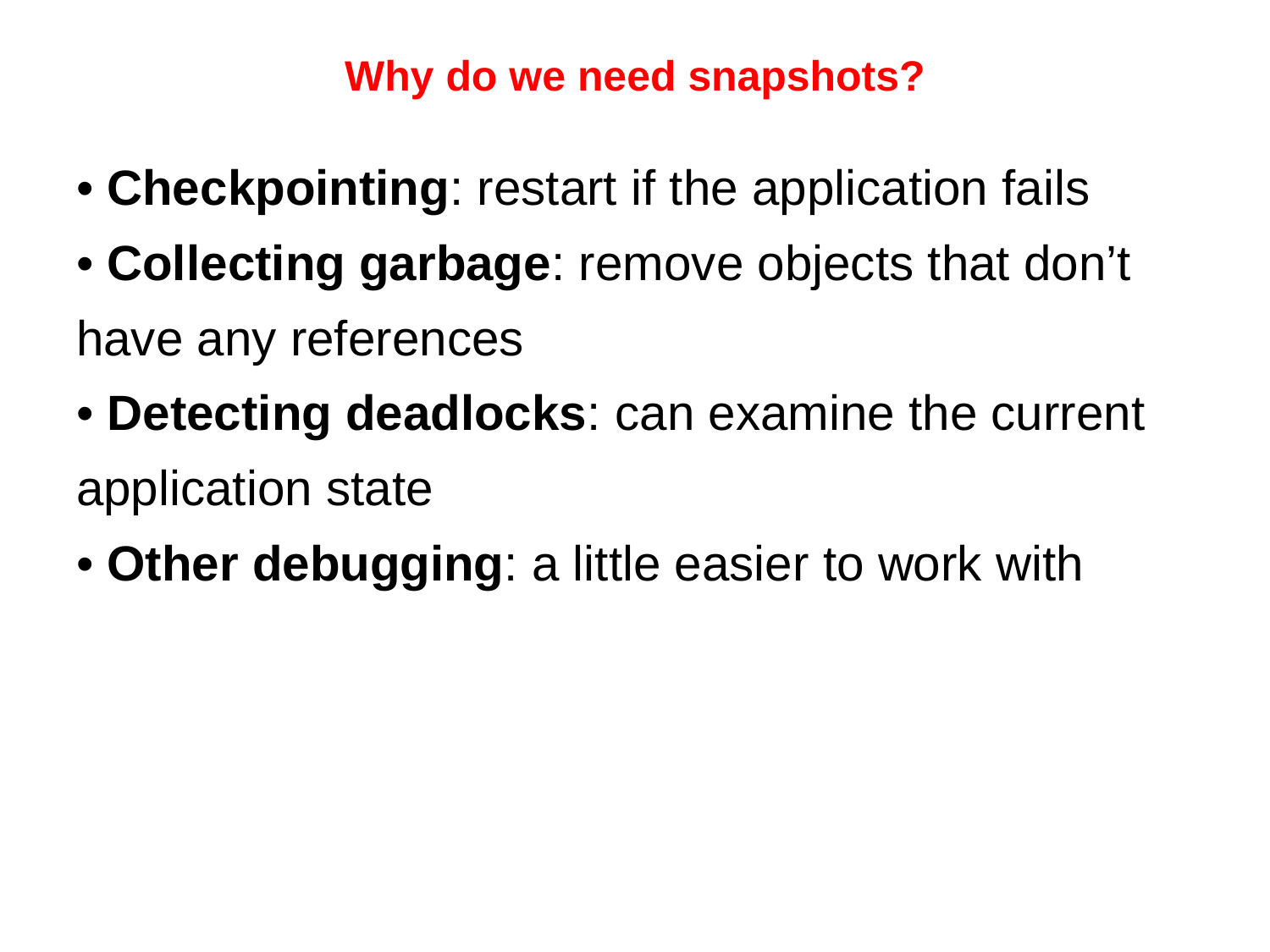

# Why do we need snapshots?
• Checkpointing: restart if the application fails
• Collecting garbage: remove objects that don’t
have any references
• Detecting deadlocks: can examine the current
application state
• Other debugging: a little easier to work with